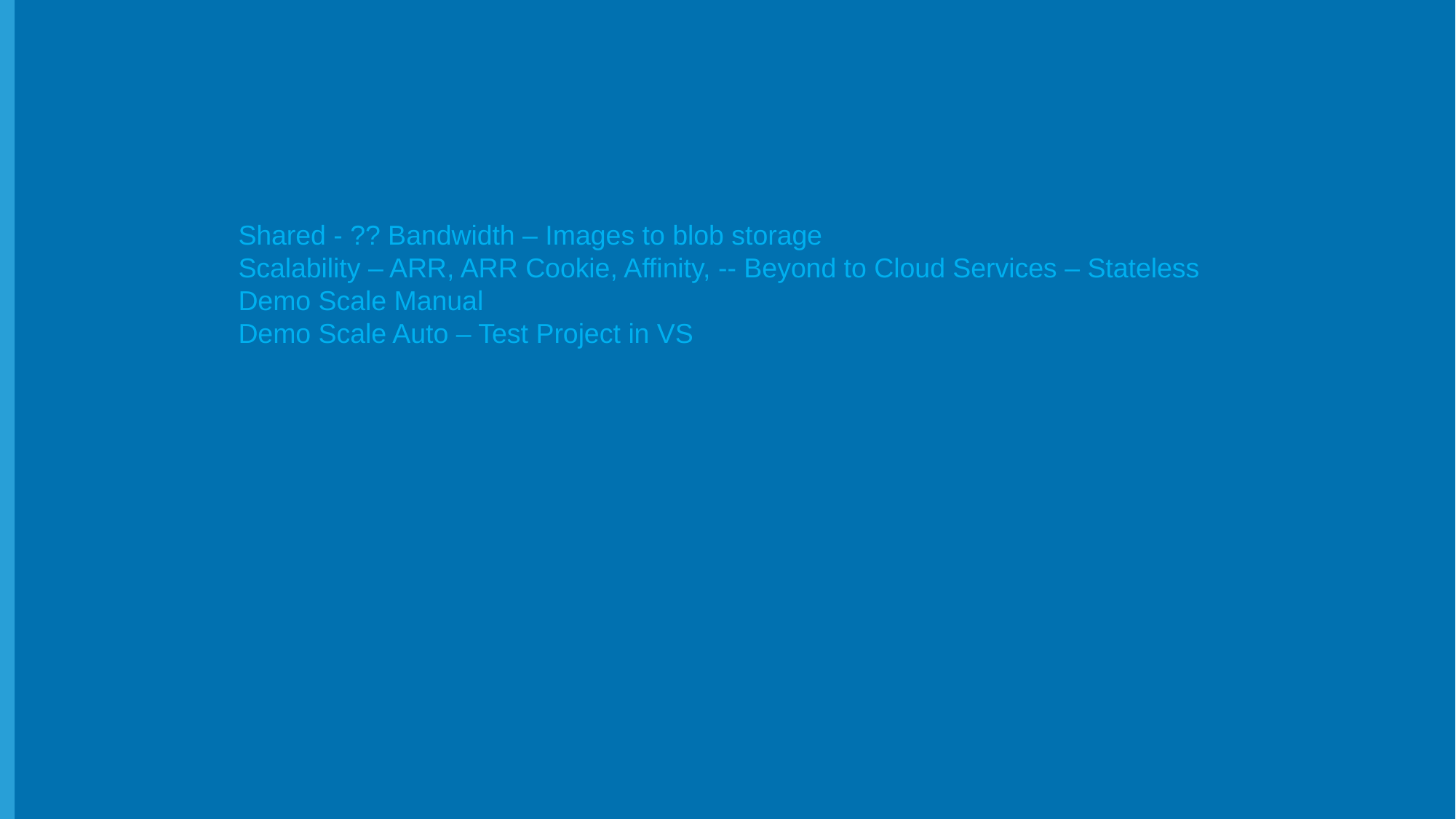

Shared - ?? Bandwidth – Images to blob storage
Scalability – ARR, ARR Cookie, Affinity, -- Beyond to Cloud Services – Stateless
Demo Scale Manual
Demo Scale Auto – Test Project in VS